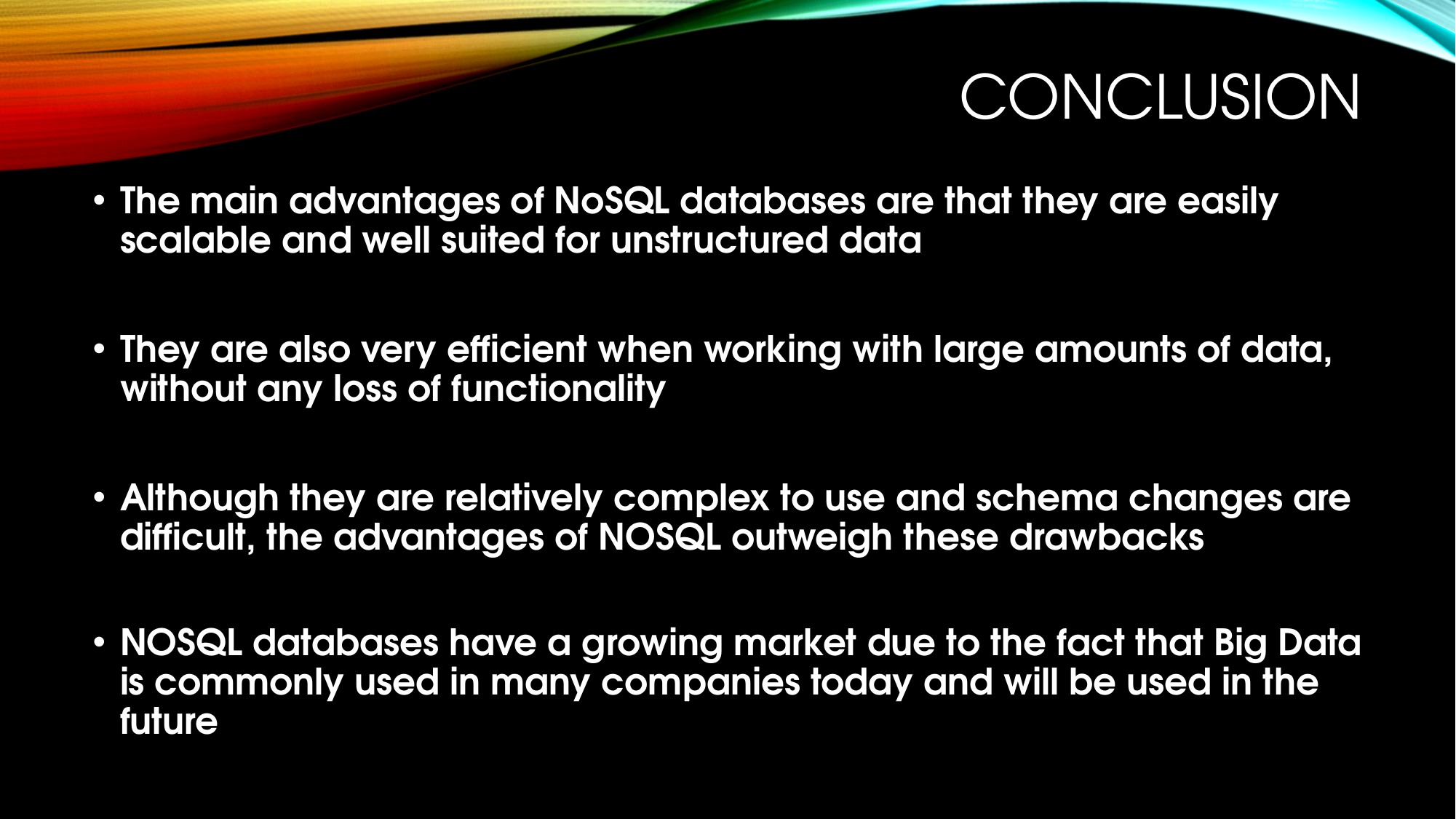

# Conclusion
The main advantages of NoSQL databases are that they are easily scalable and well suited for unstructured data

They are also very efficient when working with large amounts of data, without any loss of functionality

Although they are relatively complex to use and schema changes are difficult, the advantages of NOSQL outweigh these drawbacks

NOSQL databases have a growing market due to the fact that Big Data is commonly used in many companies today and will be used in the future